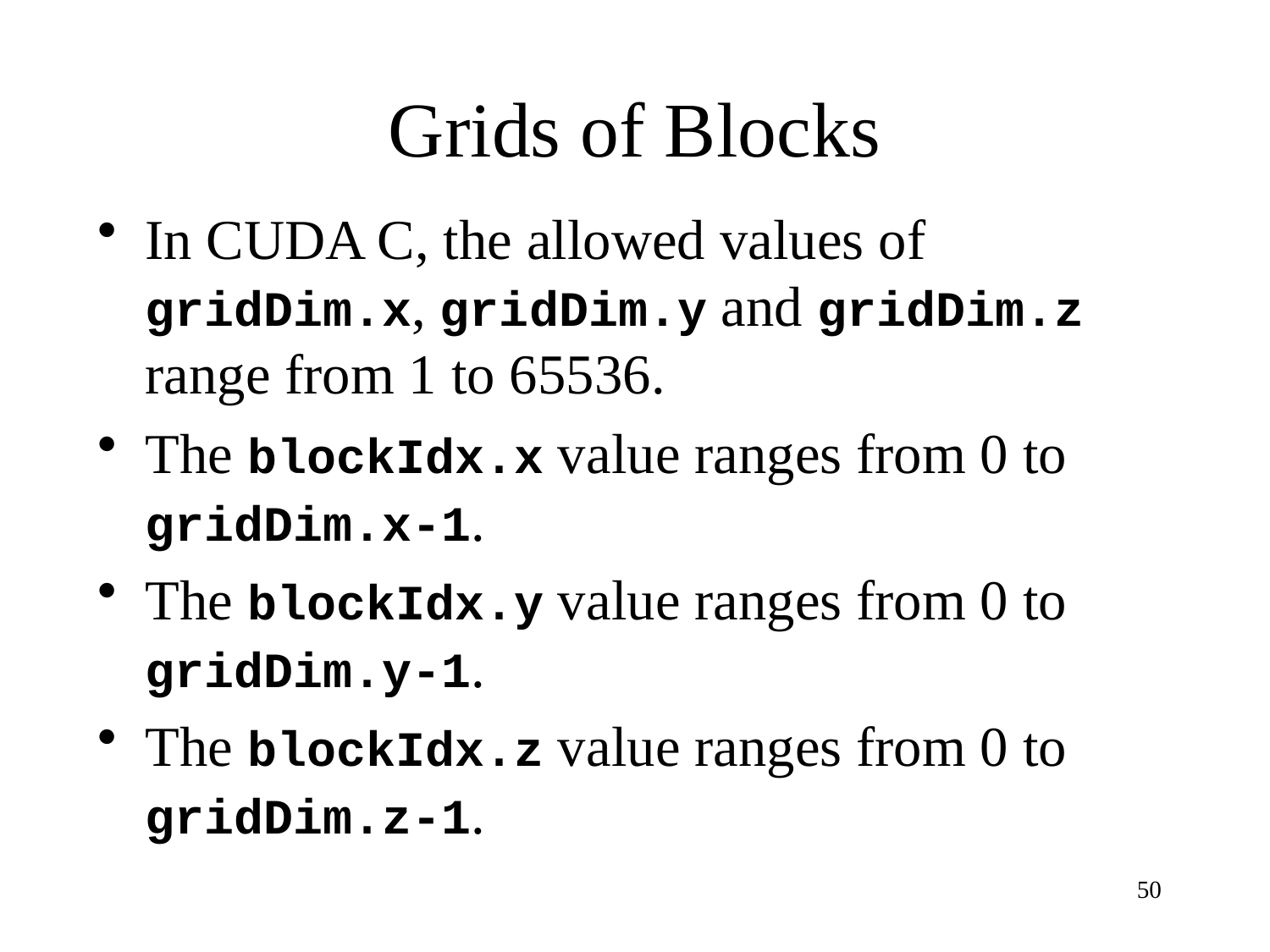

# Grids of Blocks
In CUDA C, the allowed values of gridDim.x, gridDim.y and gridDim.z range from 1 to 65536.
The blockIdx.x value ranges from 0 to gridDim.x-1.
The blockIdx.y value ranges from 0 to gridDim.y-1.
The blockIdx.z value ranges from 0 to gridDim.z-1.

50